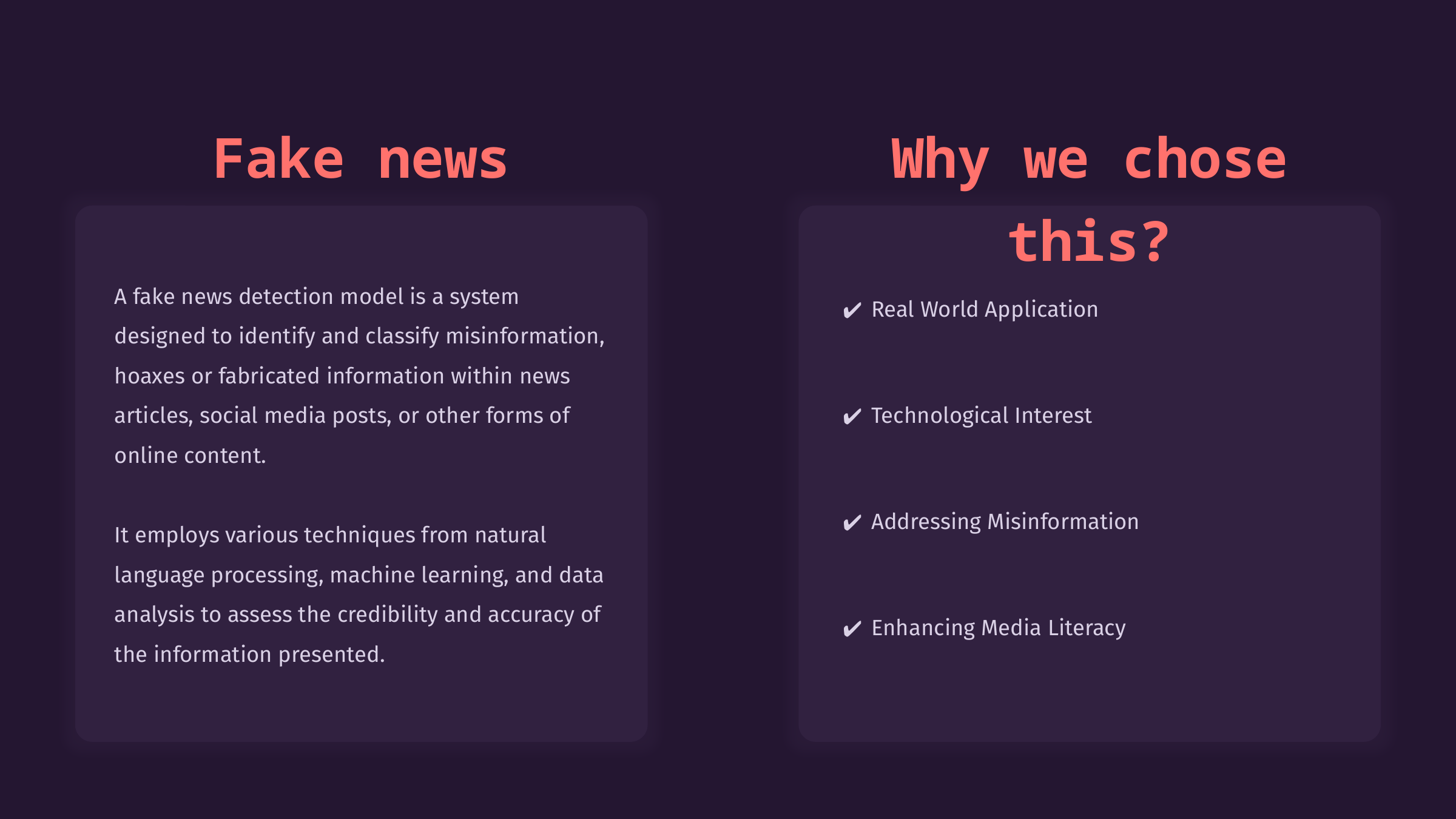

Fake news detector
Why we chose this?

A fake news detection model is a system designed to identify and classify misinformation, hoaxes or fabricated information within news articles, social media posts, or other forms of online content.

It employs various techniques from natural language processing, machine learning, and data analysis to assess the credibility and accuracy of the information presented.
Real World Application

Technological Interest

Addressing Misinformation

Enhancing Media Literacy